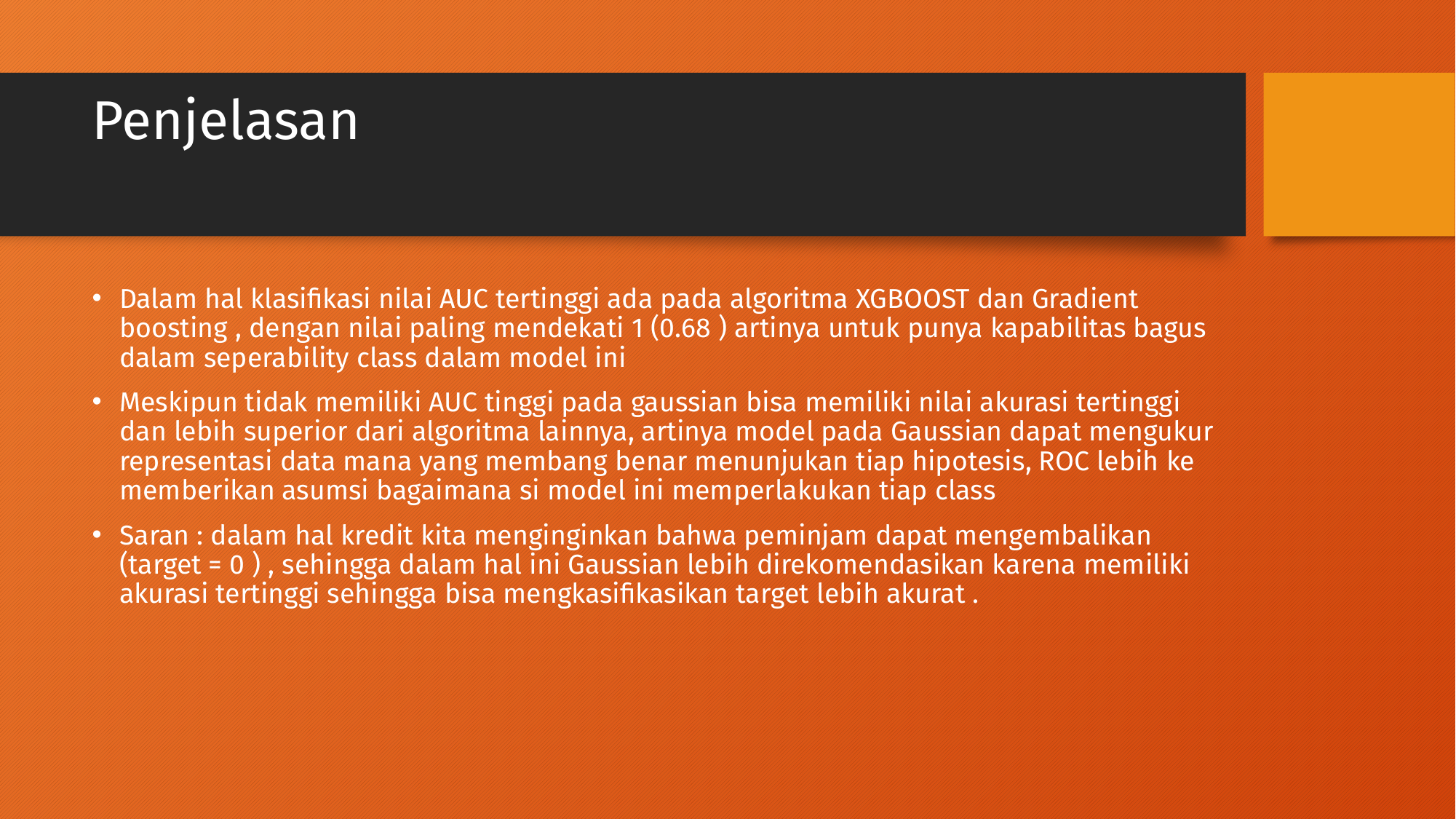

# Penjelasan
Dalam hal klasifikasi nilai AUC tertinggi ada pada algoritma XGBOOST dan Gradient boosting , dengan nilai paling mendekati 1 (0.68 ) artinya untuk punya kapabilitas bagus dalam seperability class dalam model ini
Meskipun tidak memiliki AUC tinggi pada gaussian bisa memiliki nilai akurasi tertinggi dan lebih superior dari algoritma lainnya, artinya model pada Gaussian dapat mengukur representasi data mana yang membang benar menunjukan tiap hipotesis, ROC lebih ke memberikan asumsi bagaimana si model ini memperlakukan tiap class
Saran : dalam hal kredit kita menginginkan bahwa peminjam dapat mengembalikan (target = 0 ) , sehingga dalam hal ini Gaussian lebih direkomendasikan karena memiliki akurasi tertinggi sehingga bisa mengkasifikasikan target lebih akurat .